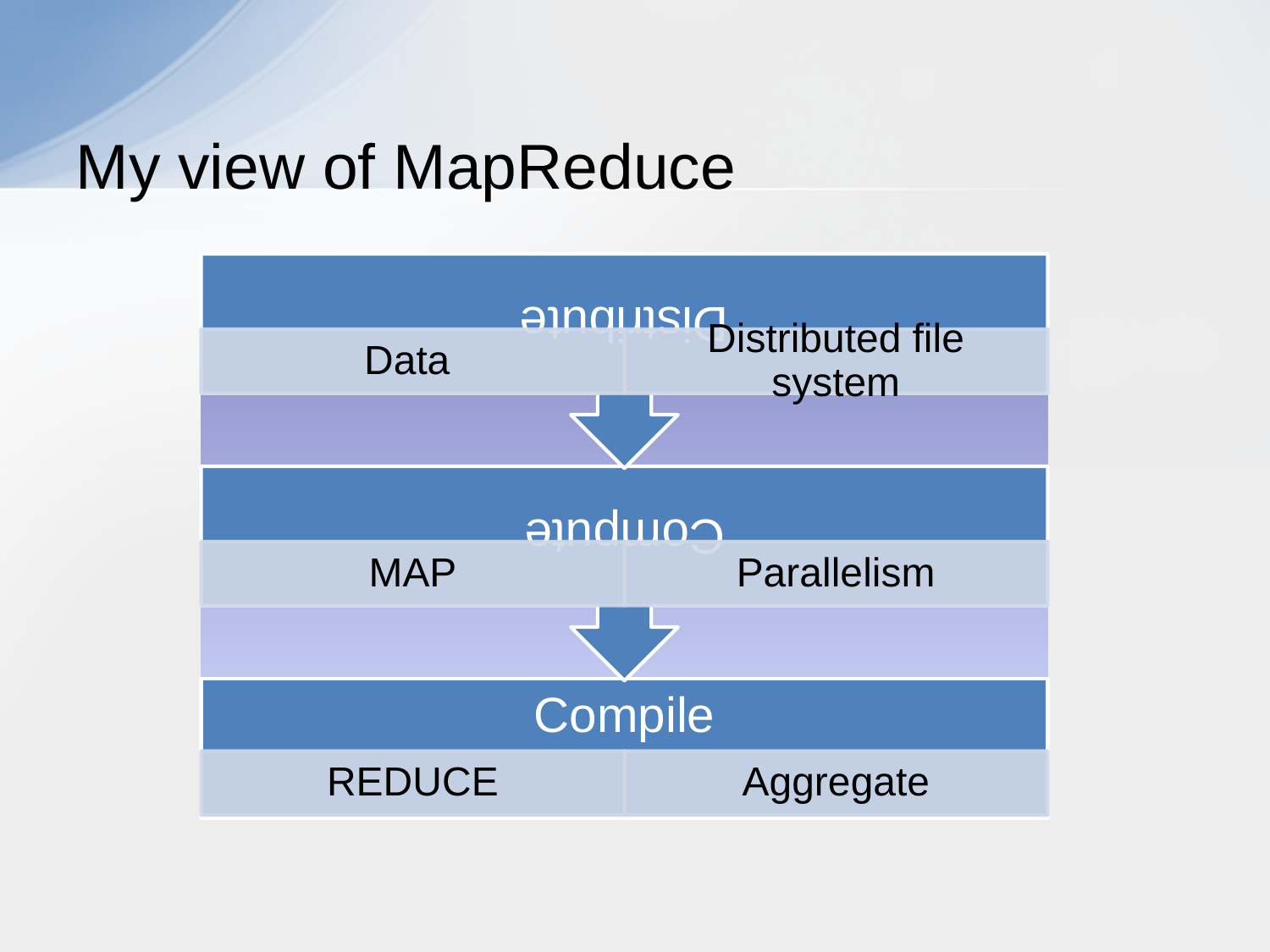

# My view of MapReduce
Compile
REDUCE
Aggregate
Compute
MAP
Parallelism
Distribute
Data
Distributed file system